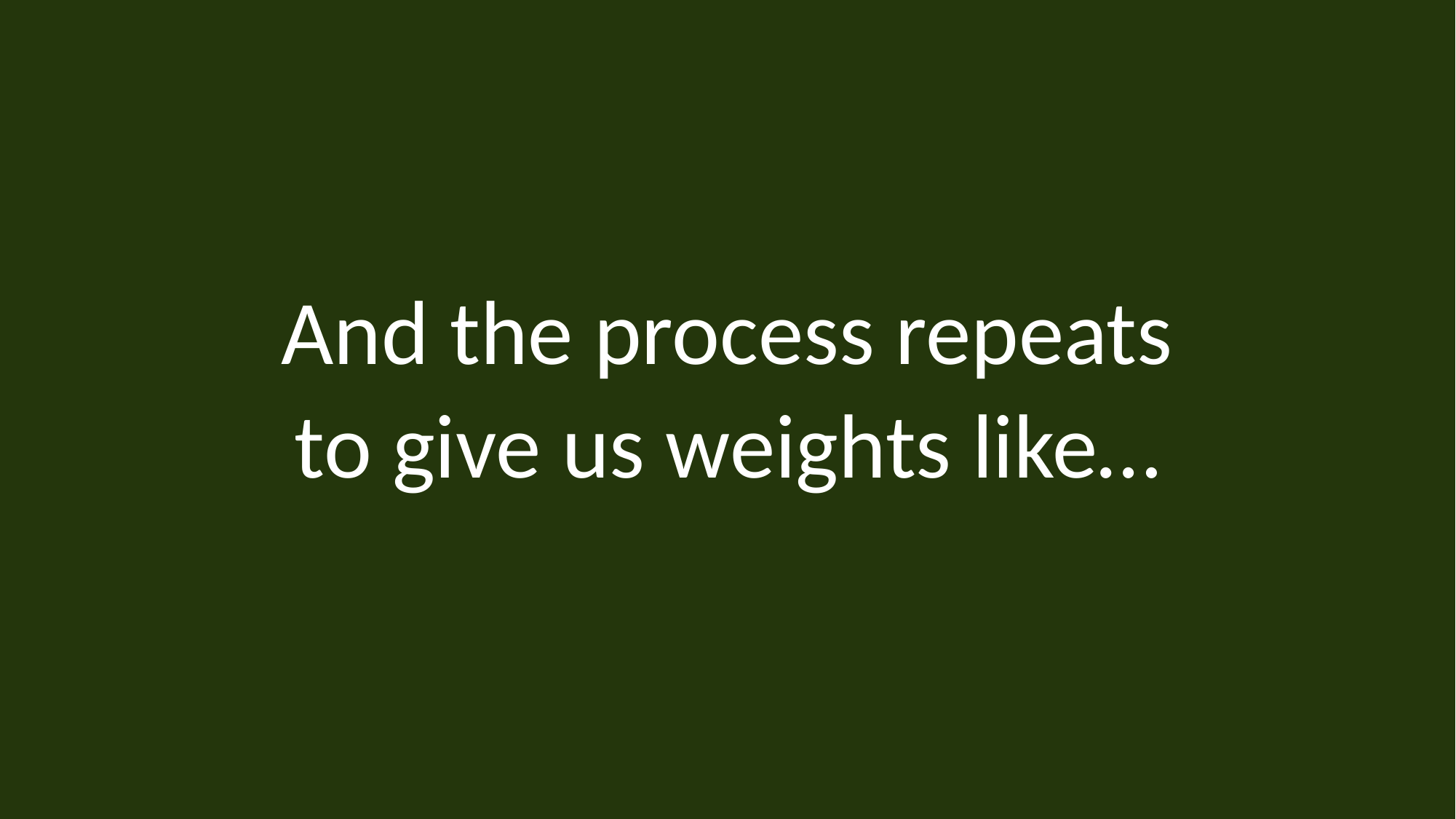

And the process repeats
to give us weights like…